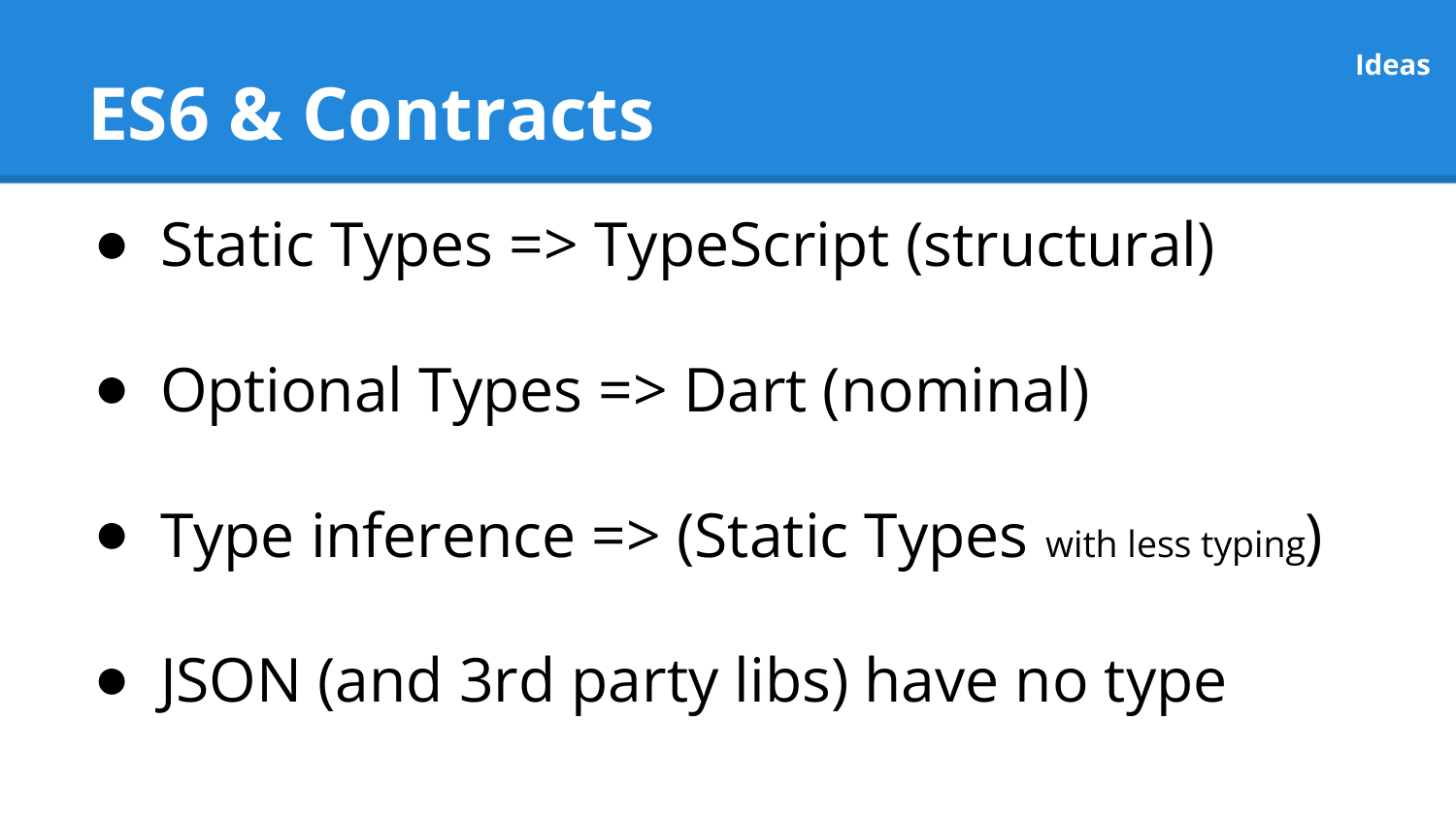

# ES6 & Contracts
Ideas
Static Types => TypeScript (structural)
Optional Types => Dart (nominal)
Type inference => (Static Types with less typing)
JSON (and 3rd party libs) have no type